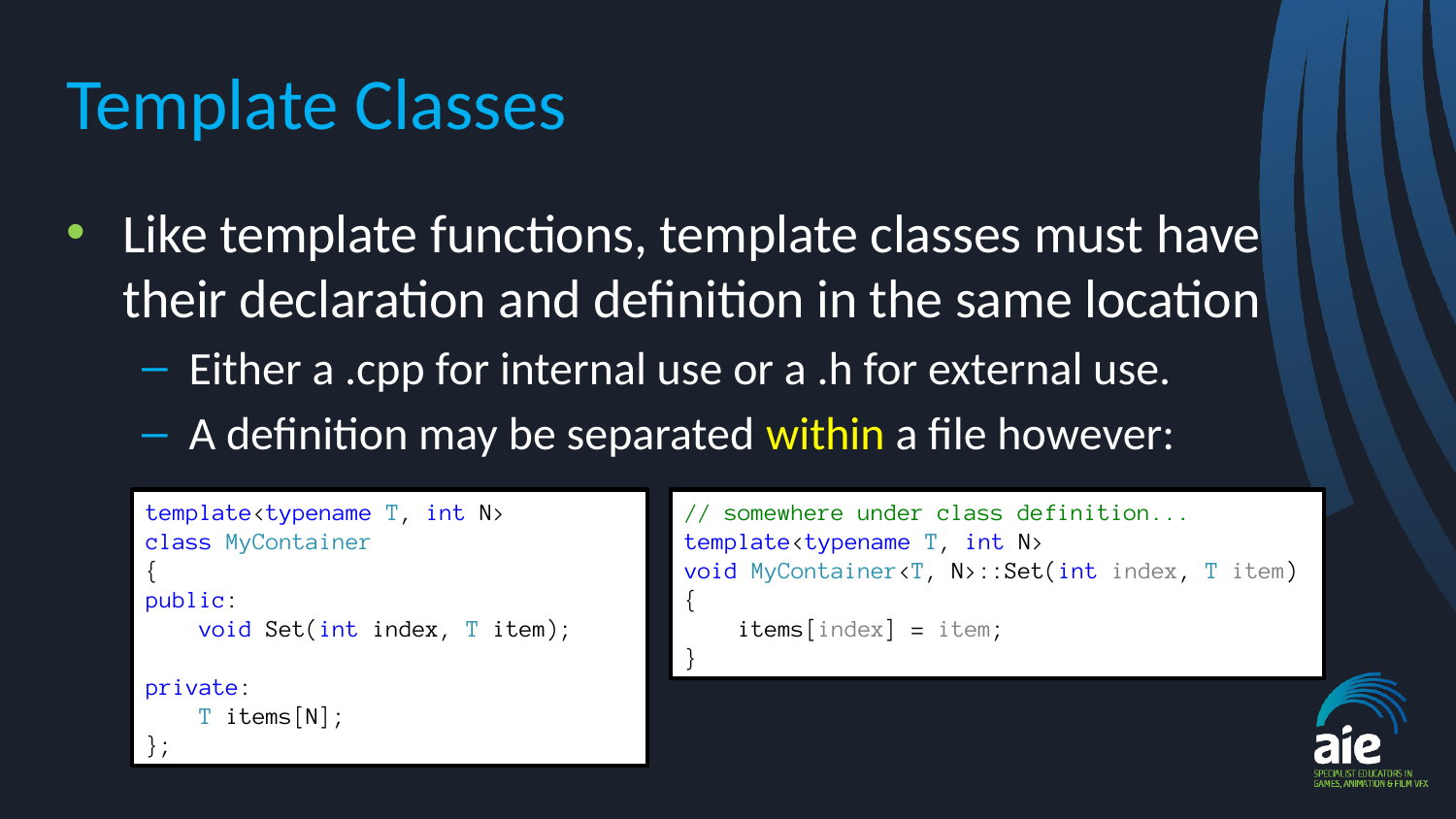

# Template Classes
Like template functions, template classes must have their declaration and definition in the same location
Either a .cpp for internal use or a .h for external use.
A definition may be separated within a file however:
template<typename T, int N>
class MyContainer
{
public:
    void Set(int index, T item);

private:
    T items[N];
};
// somewhere under class definition...
template<typename T, int N>
void MyContainer<T, N>::Set(int index, T item)
{
    items[index] = item;
}